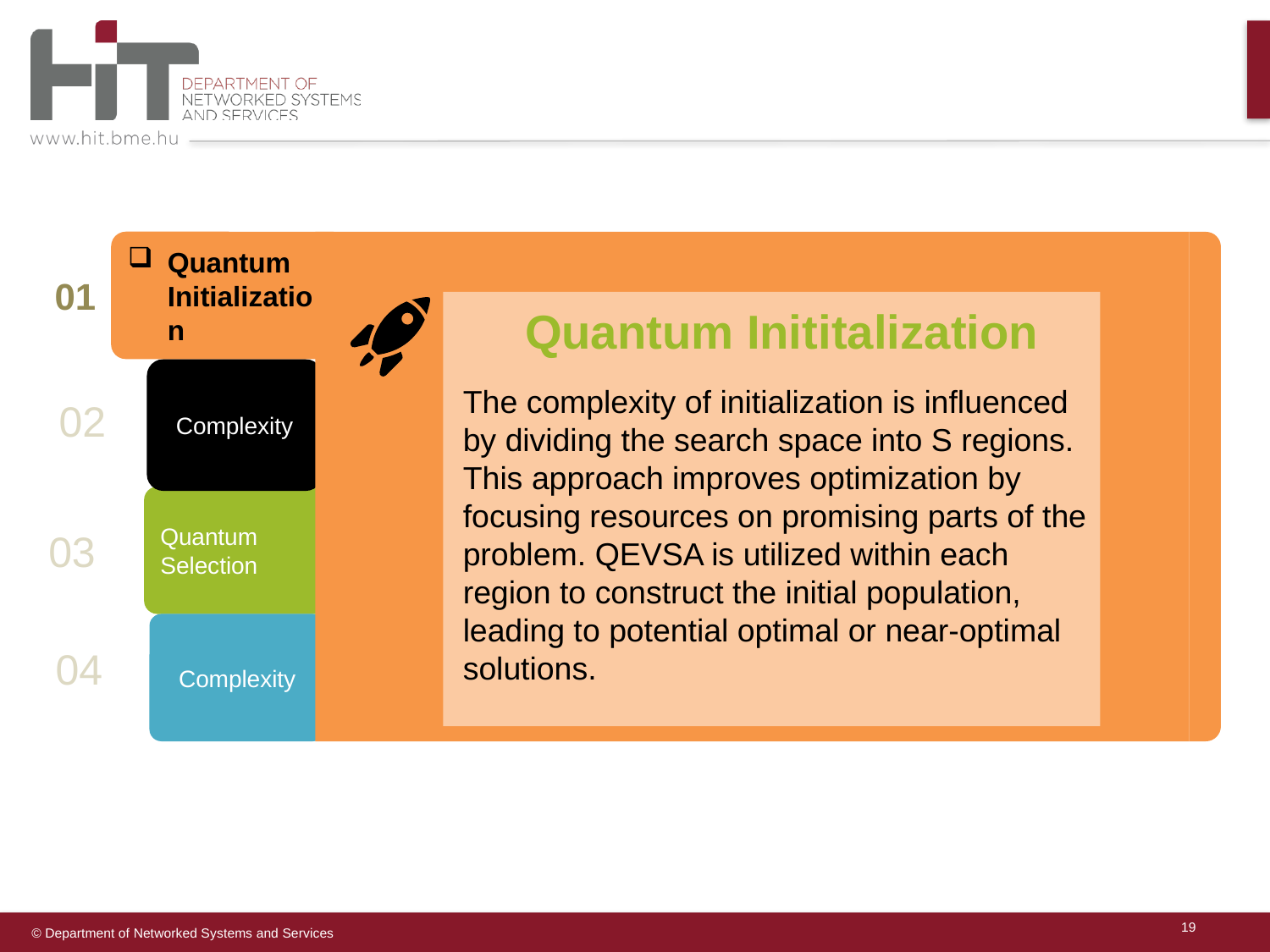

Quantum Initialization

01

Quantum Inititalization
The complexity of initialization is influenced by dividing the search space into S regions. This approach improves optimization by focusing resources on promising parts of the problem. QEVSA is utilized within each region to construct the initial population, leading to potential optimal or near-optimal solutions.
Complexity
02
Quantum Selection
03
Complexity
04